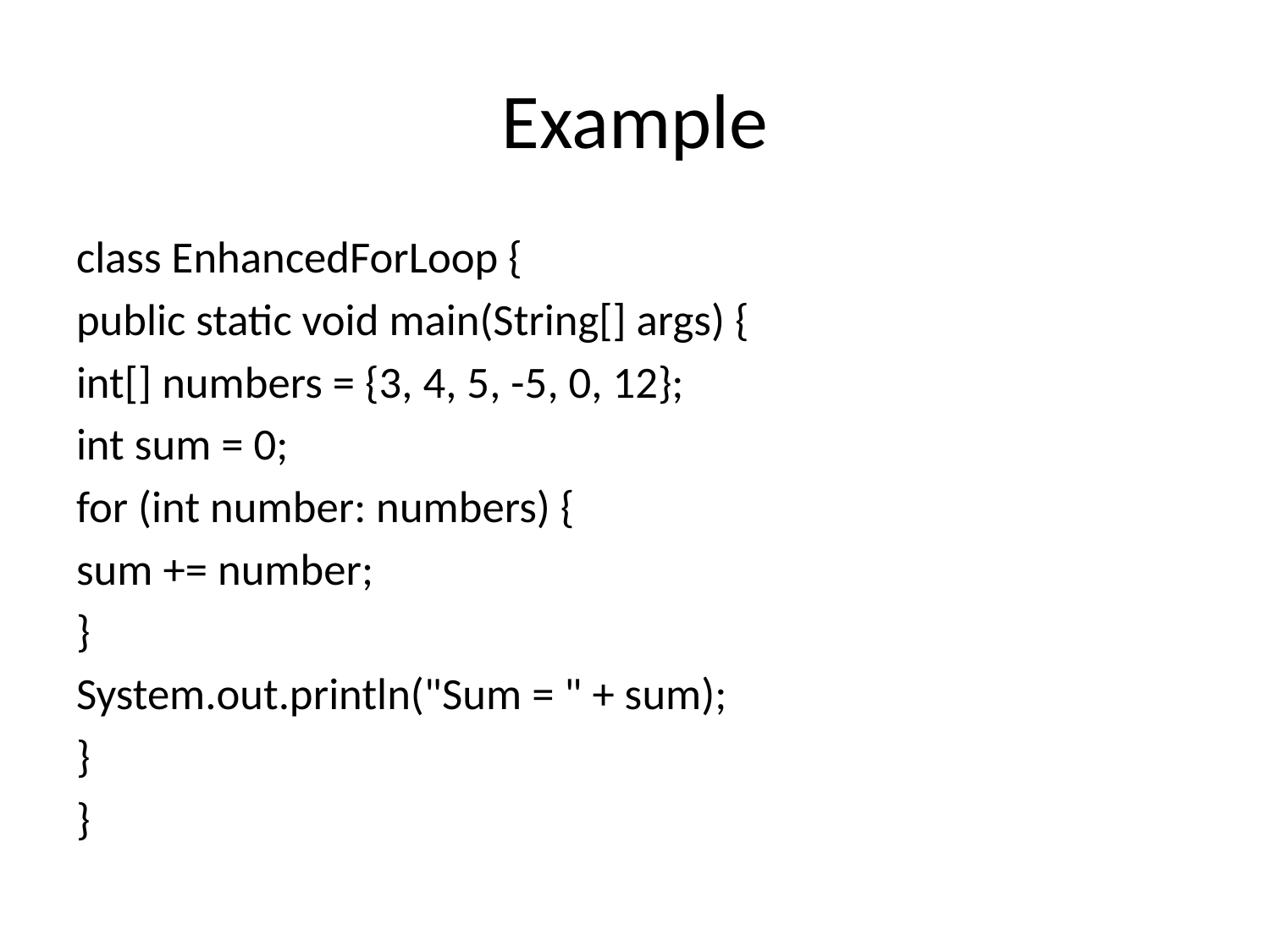

# Example
class EnhancedForLoop {
public static void main(String[] args) {
int[] numbers = {3, 4, 5, -5, 0, 12};
int sum = 0;
for (int number: numbers) {
sum += number;
}
System.out.println("Sum = " + sum);
}
}